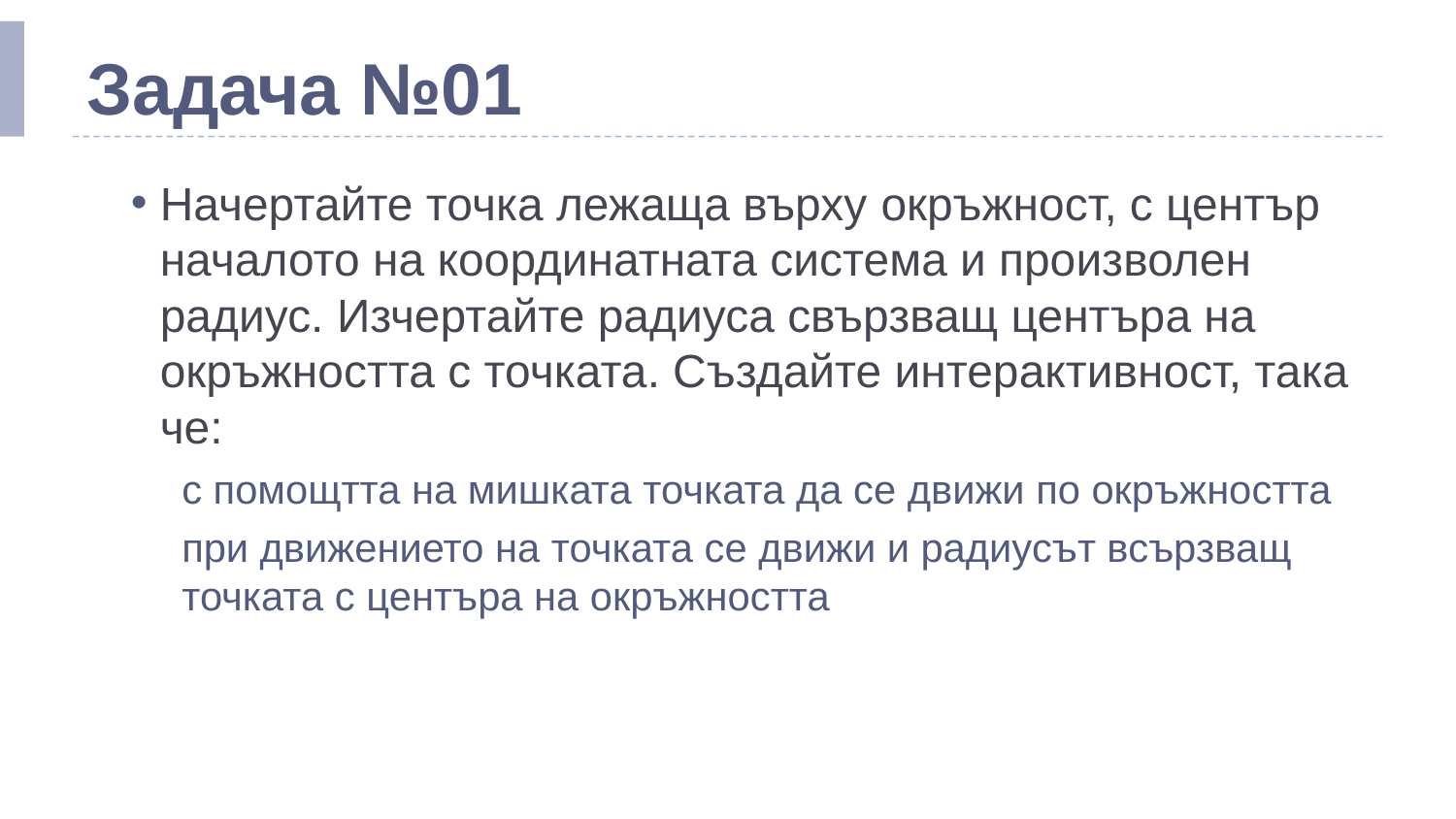

# Задача №01
Начертайте точка лежаща върху окръжност, с център началото на координатната система и произволен радиус. Изчертайте радиуса свързващ центъра на окръжността с точката. Създайте интерактивност, така че:
с помощтта на мишката точката да се движи по окръжността
при движението на точката се движи и радиусът всързващ точката с центъра на окръжността